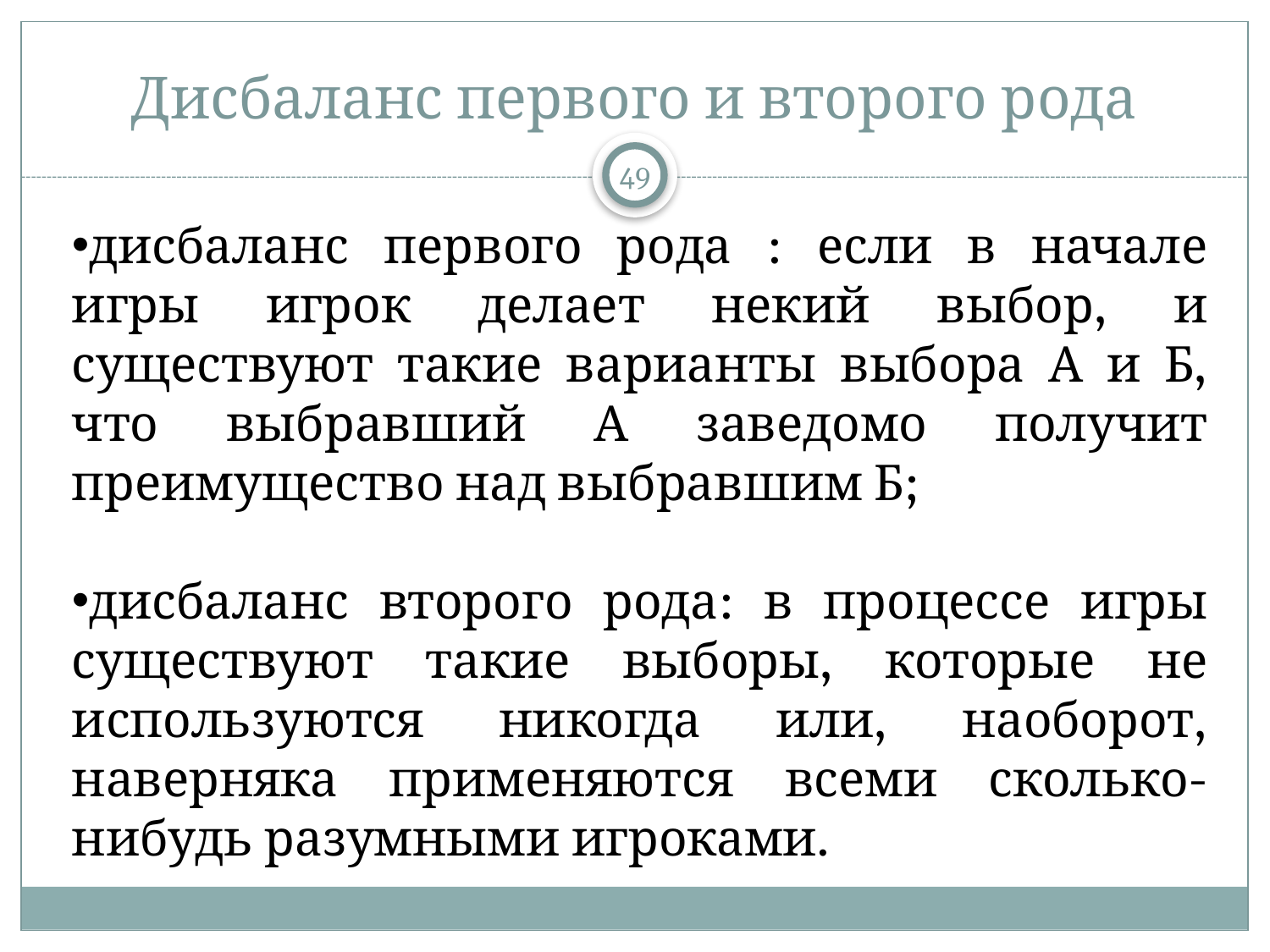

# Дисбаланс первого и второго рода
49
дисбаланс первого рода : если в начале игры игрок делает некий выбор, и существуют такие варианты выбора А и Б, что выбравший А заведомо получит преимущество над выбравшим Б;

дисбаланс второго рода: в процессе игры существуют такие выборы, которые не используются никогда или, наоборот, наверняка применяются всеми сколько-нибудь разумными игроками.